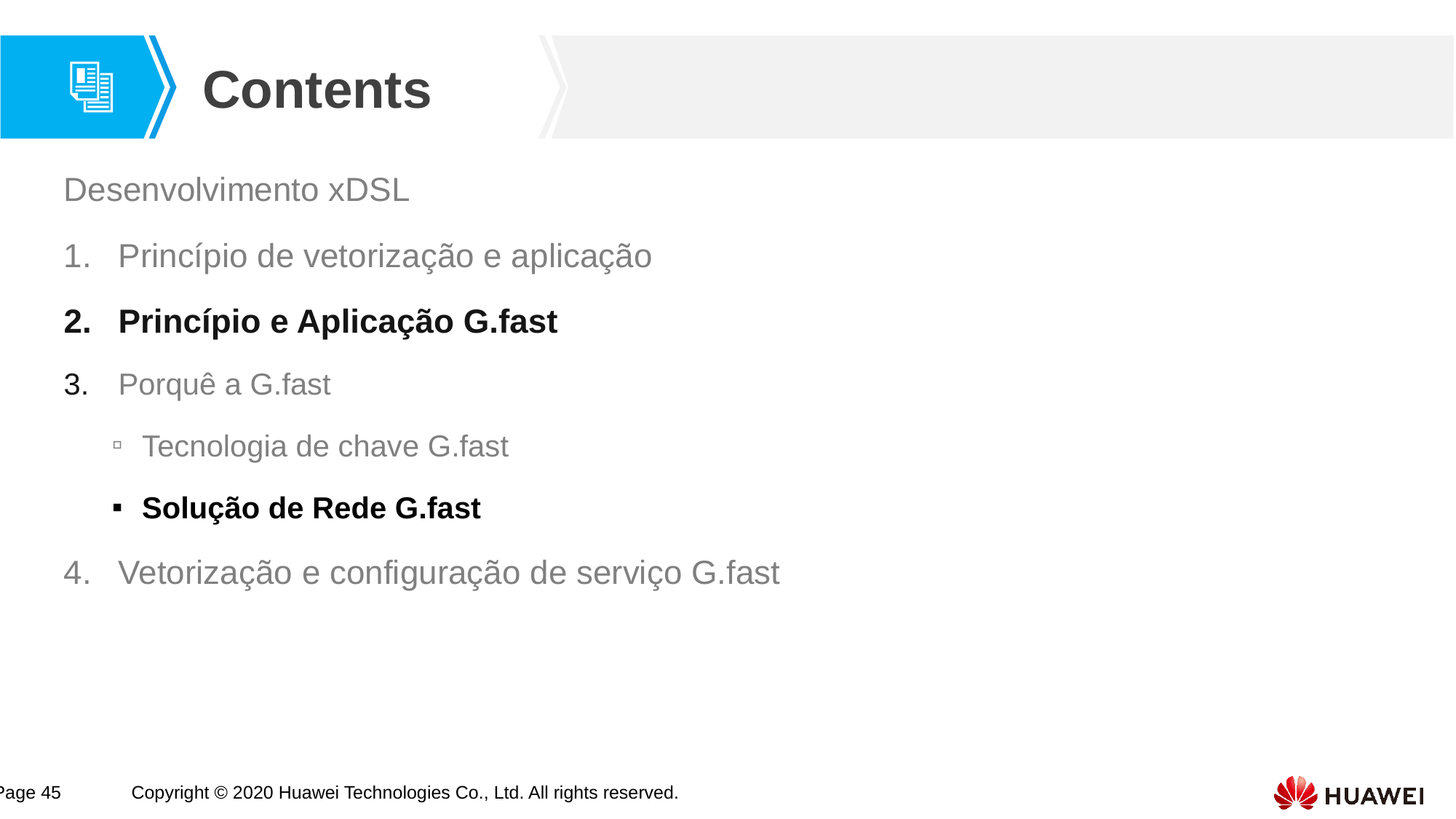

Desenvolvimento xDSL
Princípio de vetorização e aplicação
Princípio e Aplicação G.fast
Porquê a G.fast
Tecnologia de chave G.fast
Solução de Rede G.fast
Vetorização e configuração de serviço G.fast